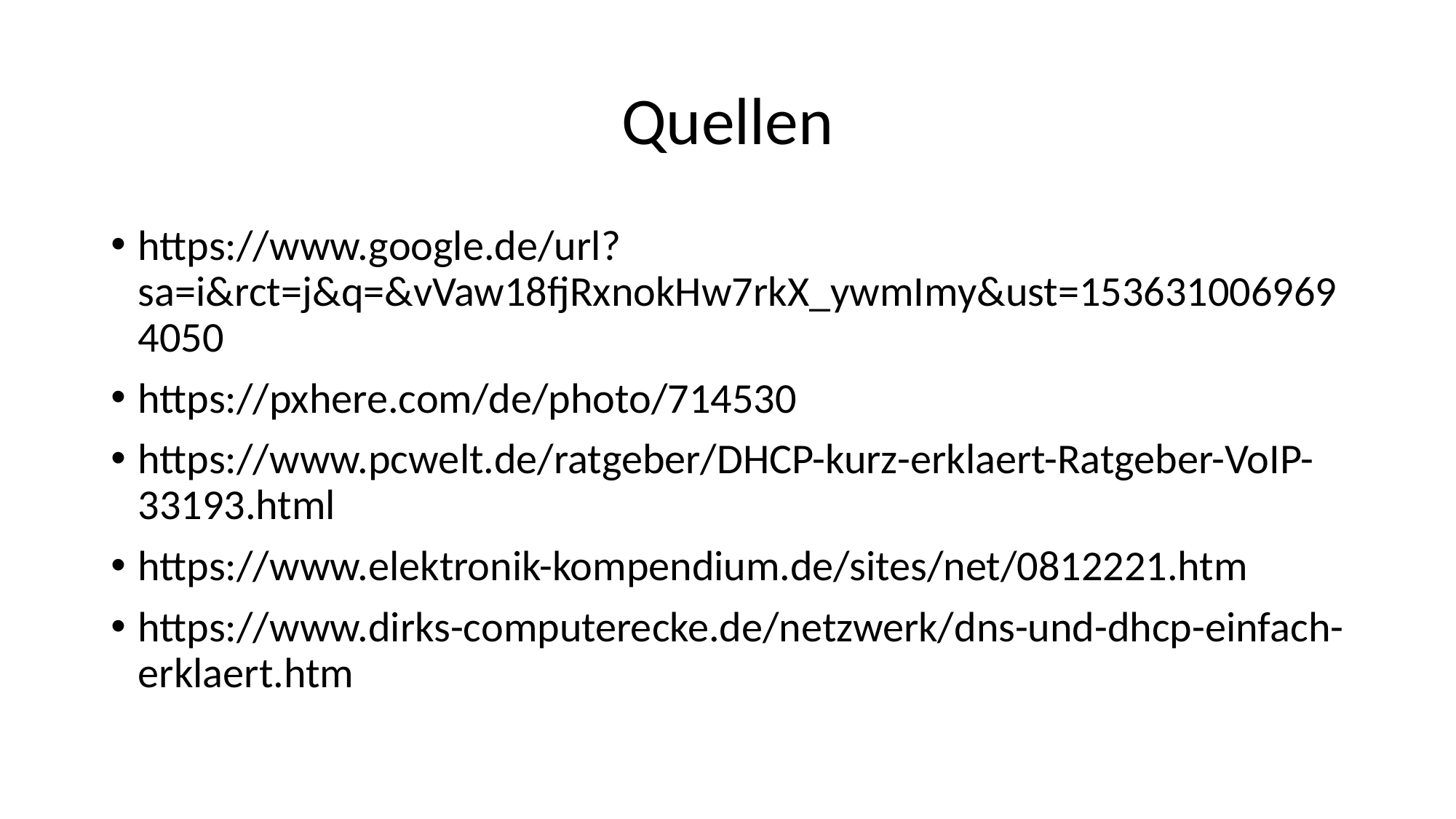

# Quellen
https://www.google.de/url?sa=i&rct=j&q=&vVaw18fjRxnokHw7rkX_ywmImy&ust=1536310069694050
https://pxhere.com/de/photo/714530
https://www.pcwelt.de/ratgeber/DHCP-kurz-erklaert-Ratgeber-VoIP-33193.html
https://www.elektronik-kompendium.de/sites/net/0812221.htm
https://www.dirks-computerecke.de/netzwerk/dns-und-dhcp-einfach-erklaert.htm